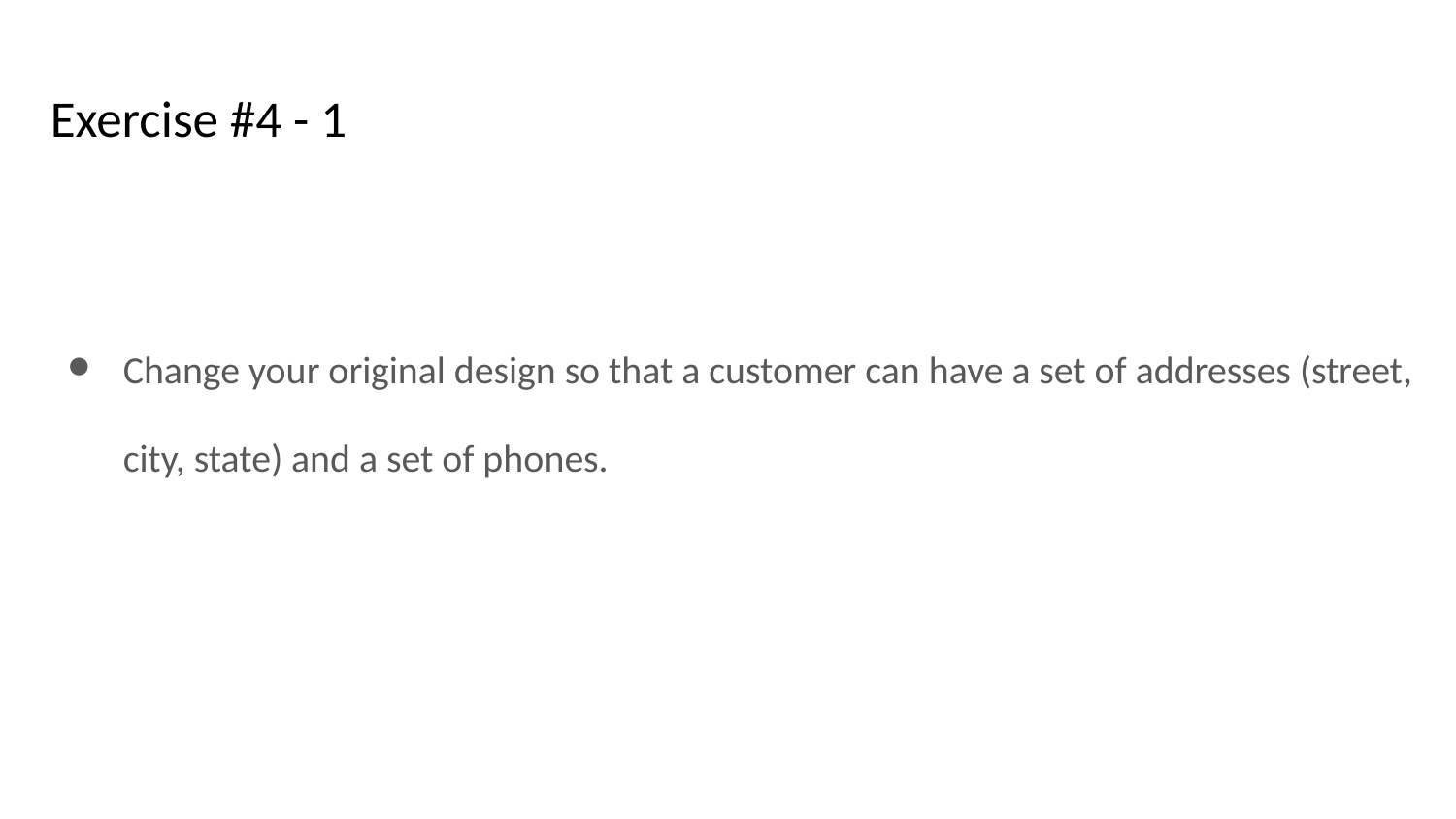

# Exercise #4 - 1

Change your original design so that a customer can have a set of addresses (street, city, state) and a set of phones.